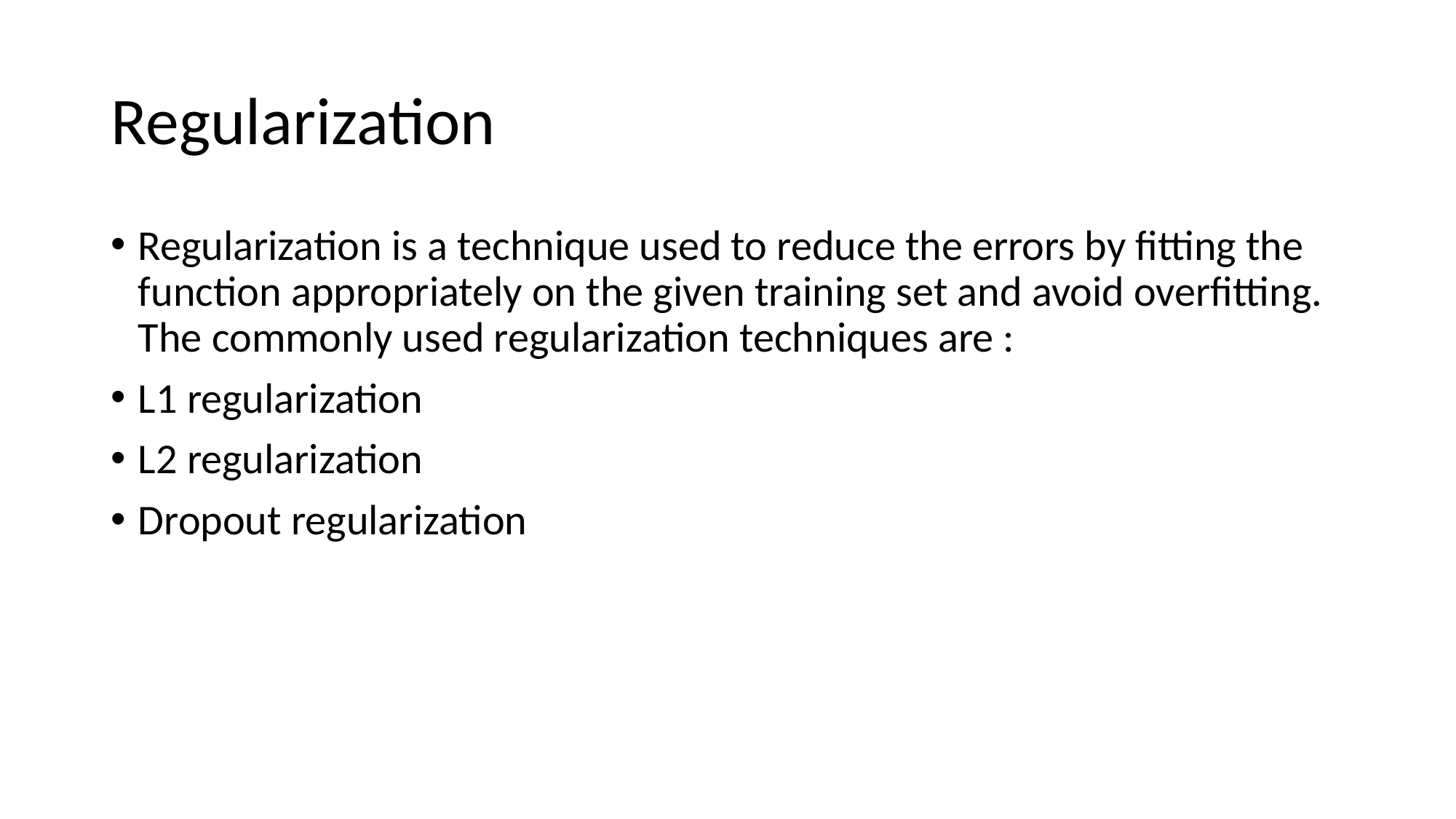

# Regularization
Regularization is a technique used to reduce the errors by fitting the function appropriately on the given training set and avoid overfitting.
The commonly used regularization techniques are :
L1 regularization
L2 regularization
Dropout regularization